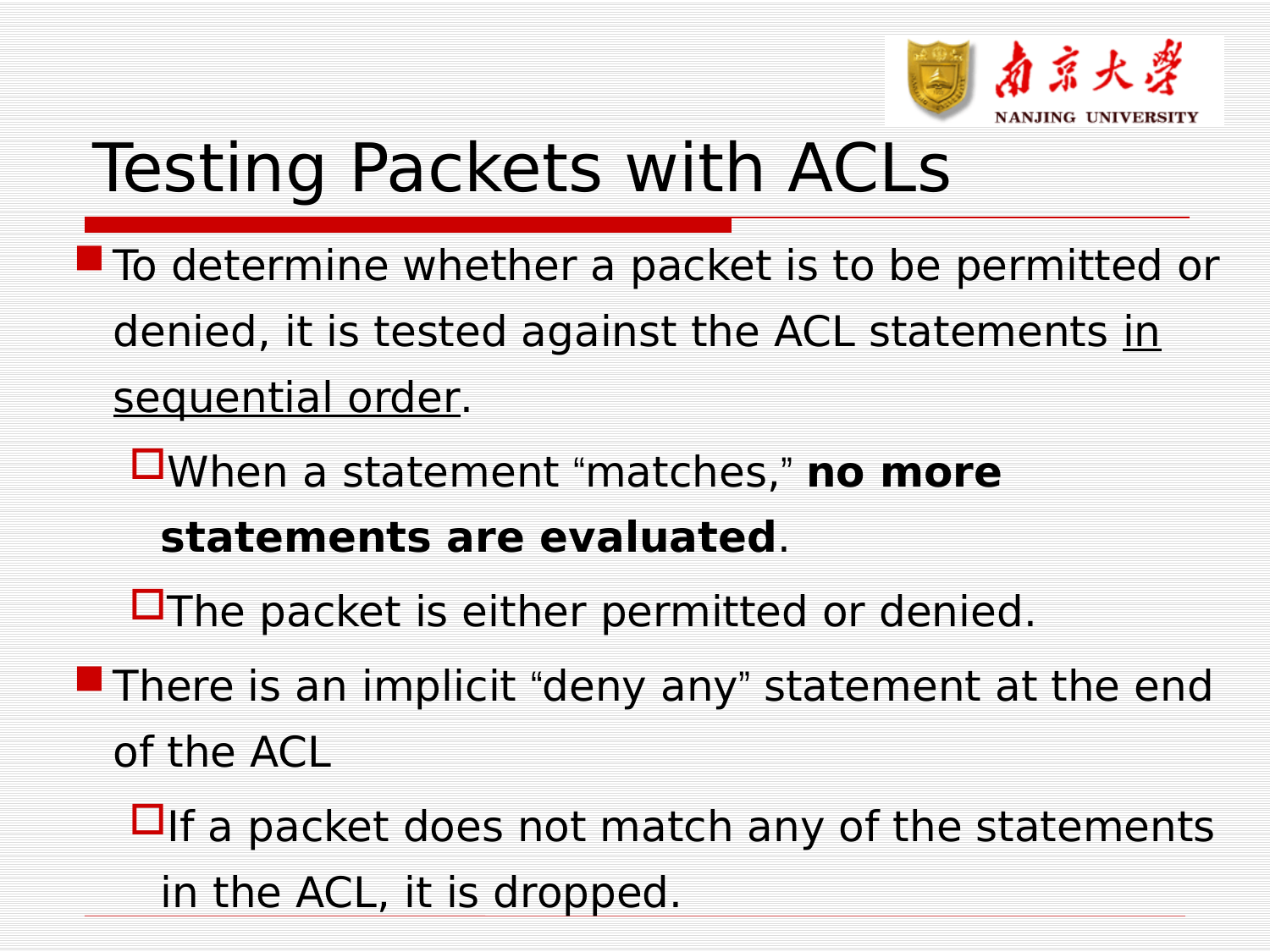

# Testing Packets with ACLs
To determine whether a packet is to be permitted or denied, it is tested against the ACL statements in sequential order.
When a statement “matches,” no more statements are evaluated.
The packet is either permitted or denied.
There is an implicit “deny any” statement at the end of the ACL
If a packet does not match any of the statements in the ACL, it is dropped.